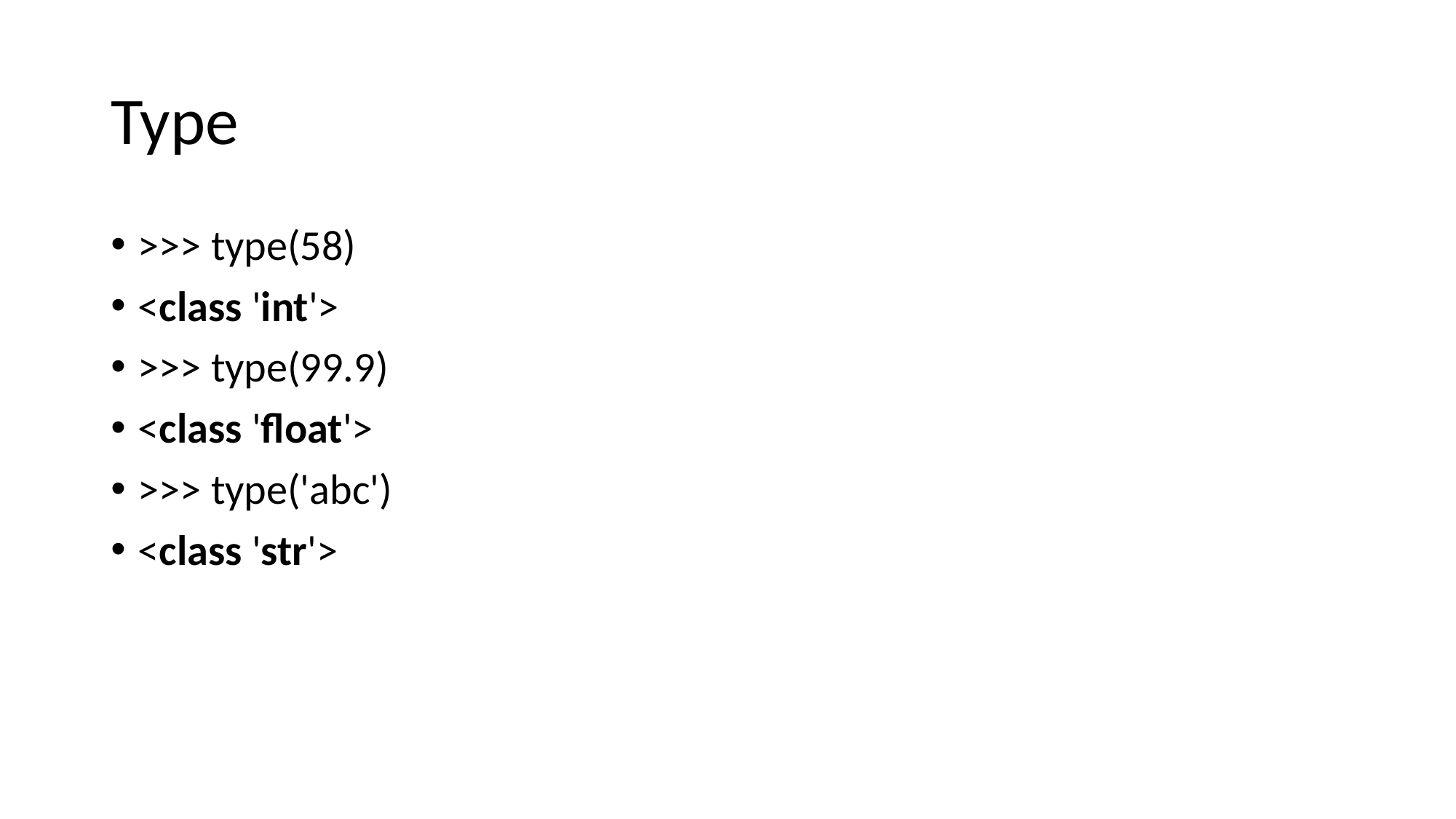

# Type
>>> type(58)
<class 'int'>
>>> type(99.9)
<class 'float'>
>>> type('abc')
<class 'str'>